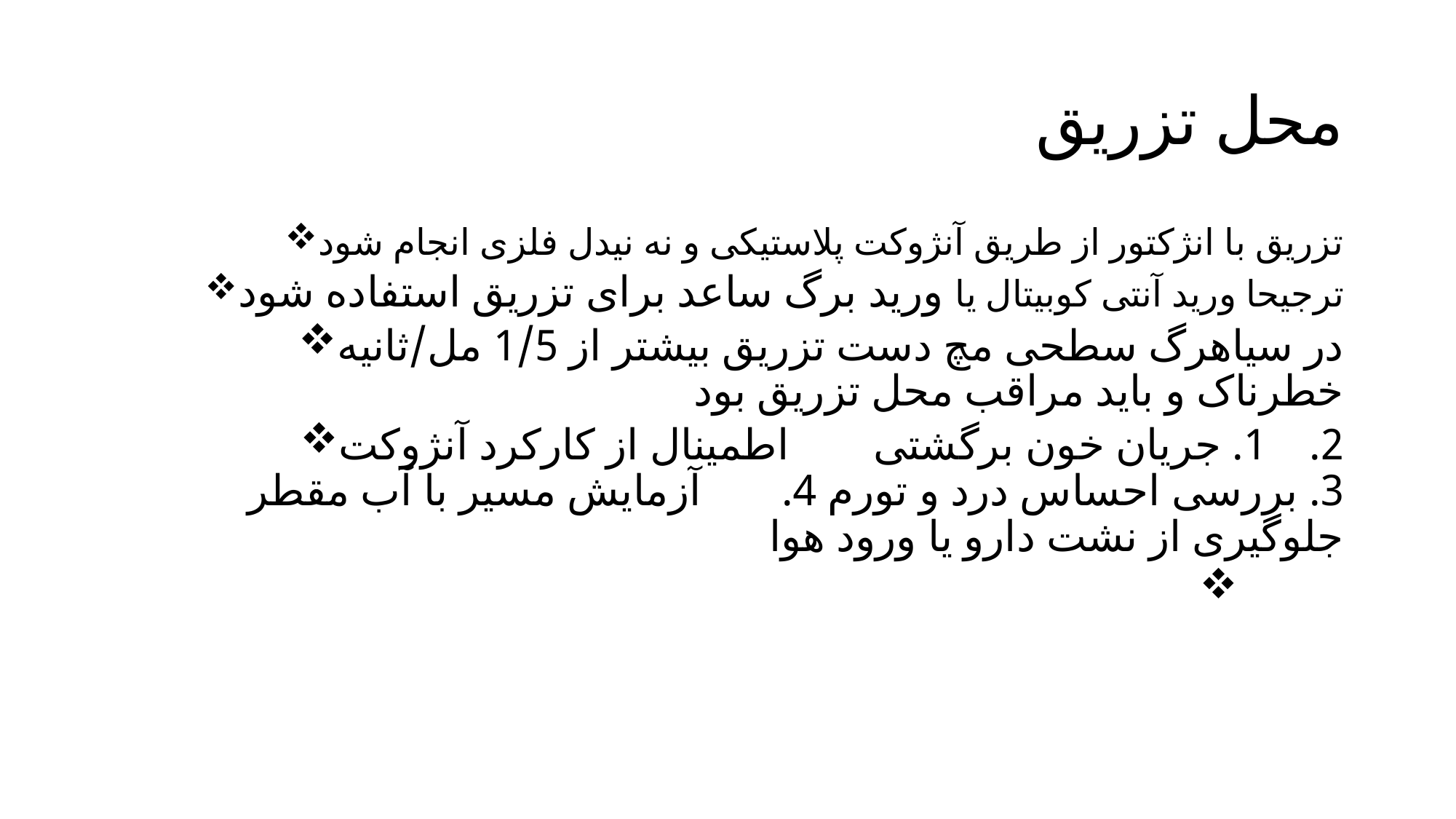

# محل تزریق
تزریق با انژکتور از طریق آنژوکت پلاستیکی و نه نیدل فلزی انجام شود
ترجیحا ورید آنتی کوبیتال یا ورید برگ ساعد برای تزریق استفاده شود
در سیاهرگ سطحی مچ دست تزریق بیشتر از 1/5 مل/ثانیه خطرناک و باید مراقب محل تزریق بود
اطمینال از کارکرد آنژوکت	1. جریان خون برگشتی	2. آزمایش مسیر با آب مقطر 	3. بررسی احساس درد و تورم 4. جلوگیری از نشت دارو یا ورود هوا